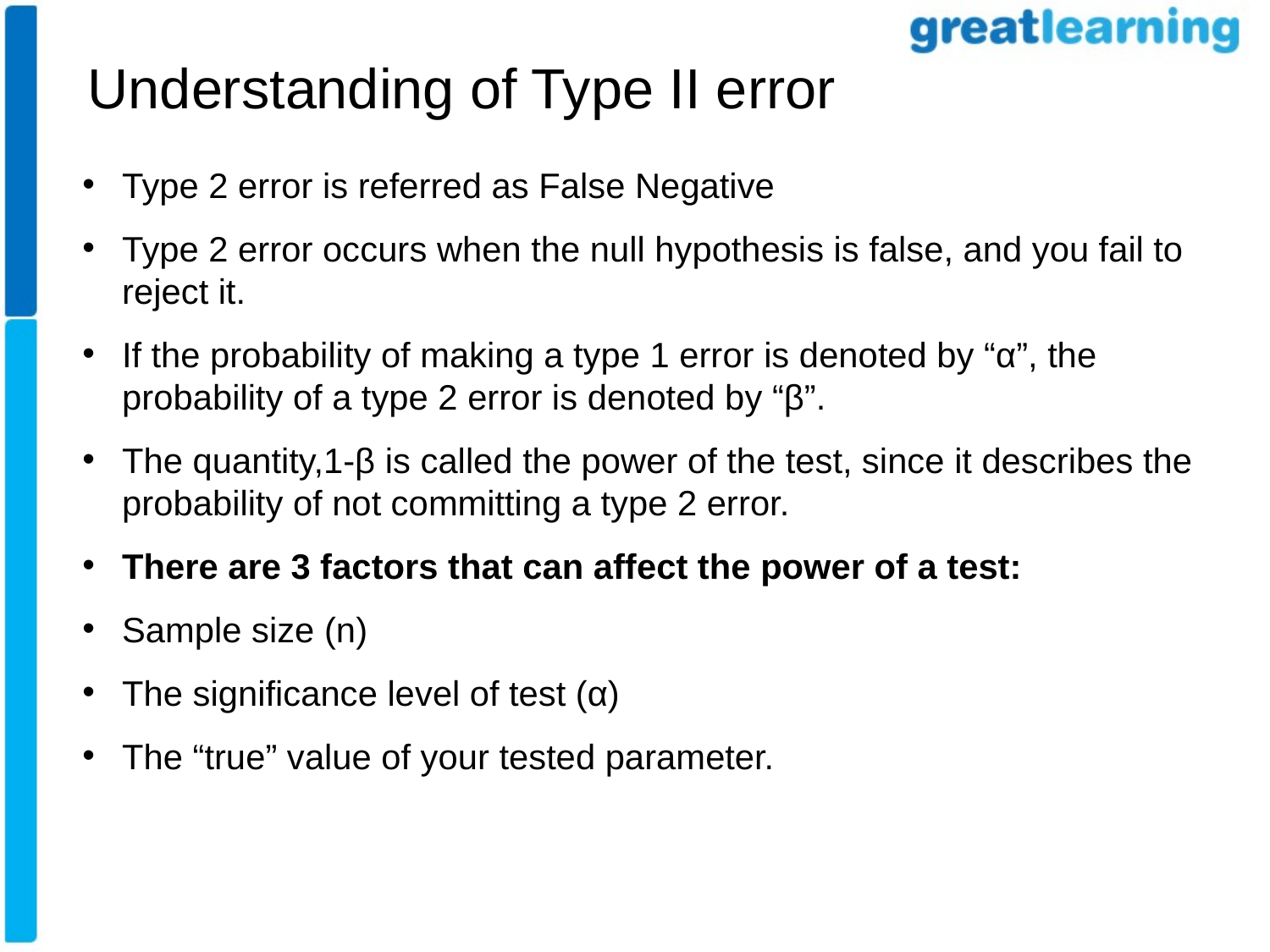

Understanding of Type II error
Type 2 error is referred as False Negative
Type 2 error occurs when the null hypothesis is false, and you fail to reject it.
If the probability of making a type 1 error is denoted by “α”, the probability of a type 2 error is denoted by “β”.
The quantity,1-β is called the power of the test, since it describes the probability of not committing a type 2 error.
There are 3 factors that can affect the power of a test:
Sample size (n)
The significance level of test (α)
The “true” value of your tested parameter.